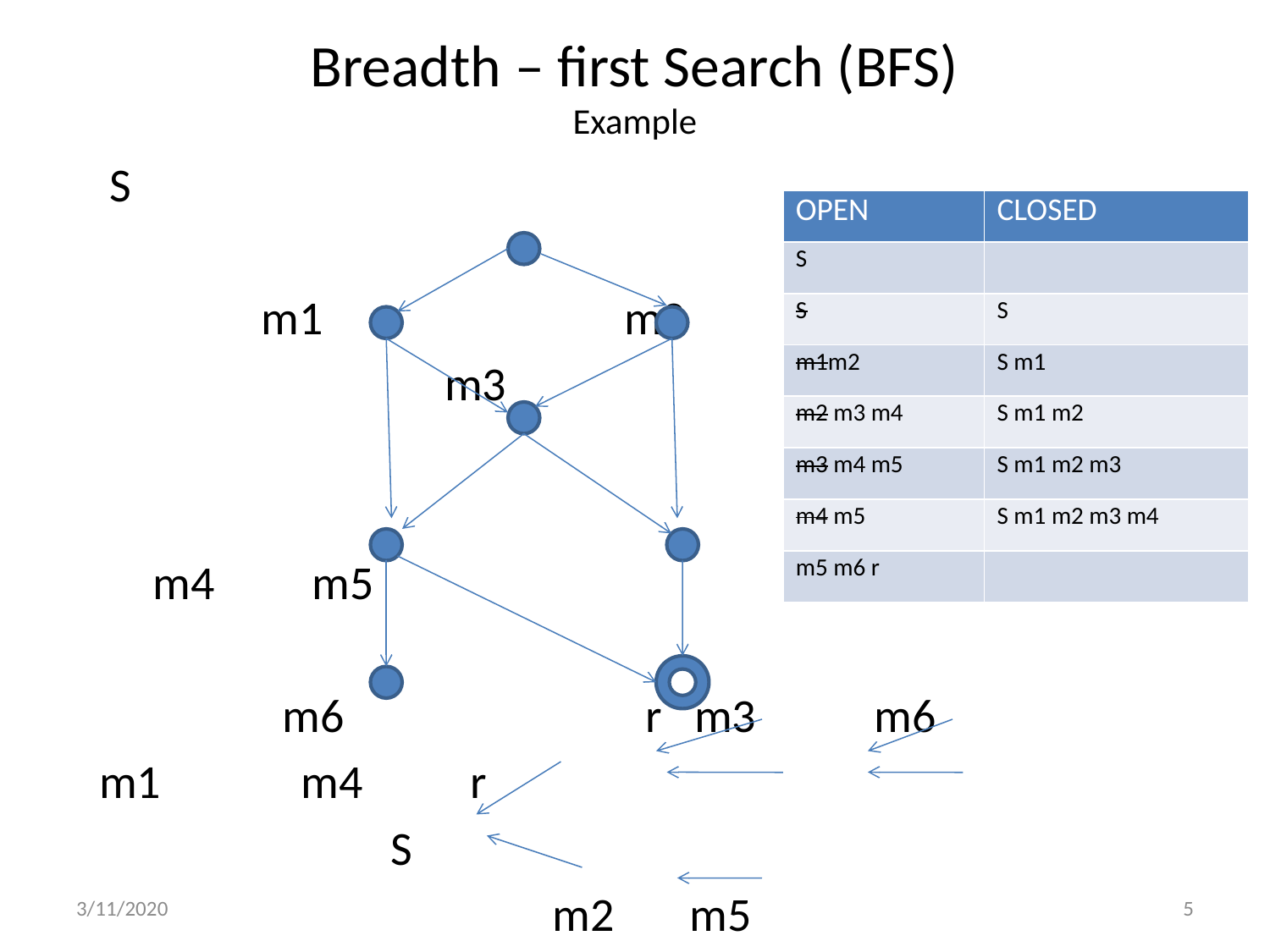

# Breadth – first Search (BFS) Example
				     S

                       m1                            m2
                                        m3

		         m4			    m5

                         m6                            r   m3           m6
					    m1             m4          r
                                   S
                                                  m2       m5

| OPEN | CLOSED |
| --- | --- |
| S |  |
| S | S |
| m1m2 | S m1 |
| m2 m3 m4 | S m1 m2 |
| m3 m4 m5 | S m1 m2 m3 |
| m4 m5 | S m1 m2 m3 m4 |
| m5 m6 r |  |

3/11/2020
5